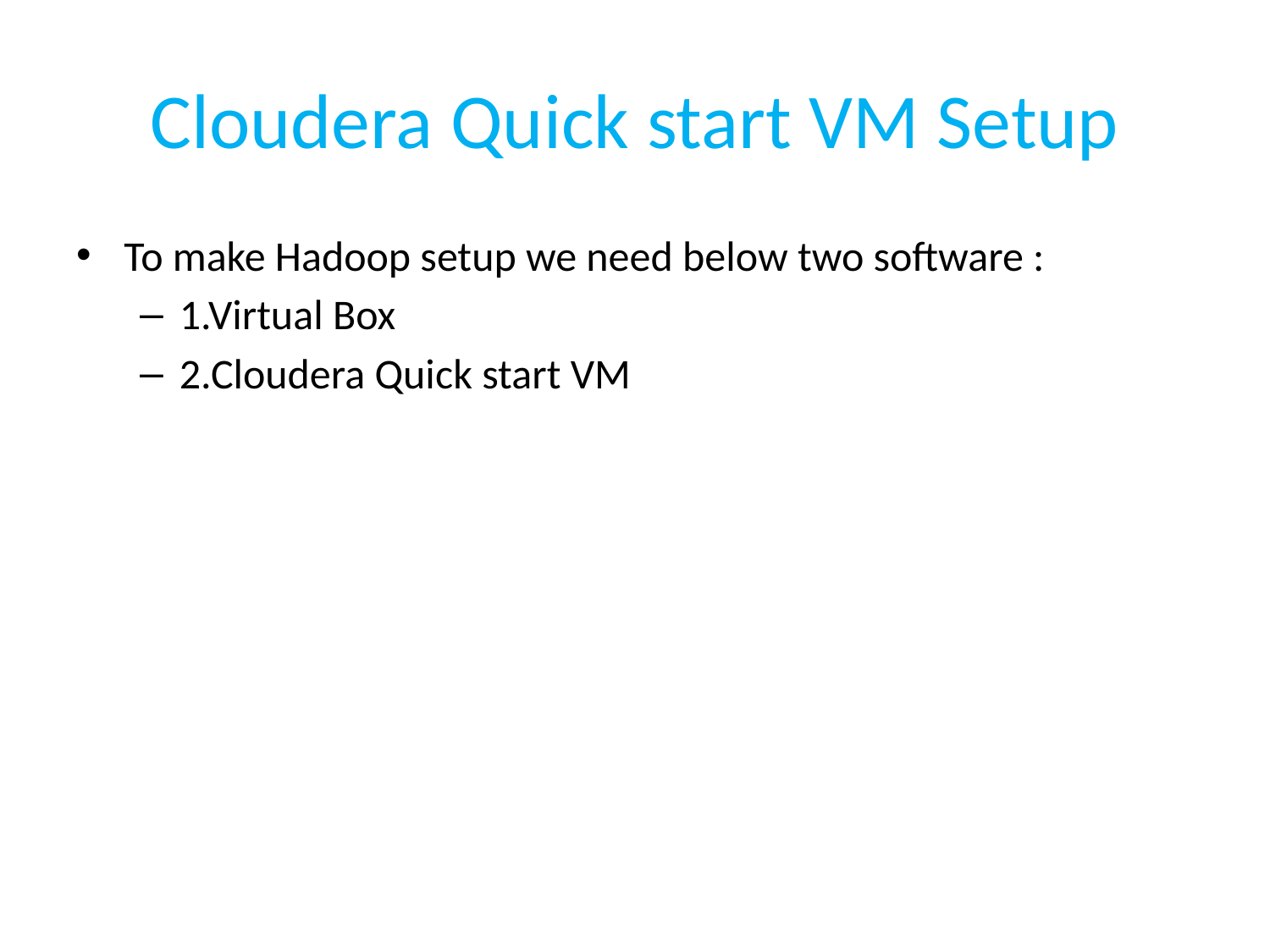

# Cloudera Quick start VM Setup
To make Hadoop setup we need below two software :
1.Virtual Box
2.Cloudera Quick start VM